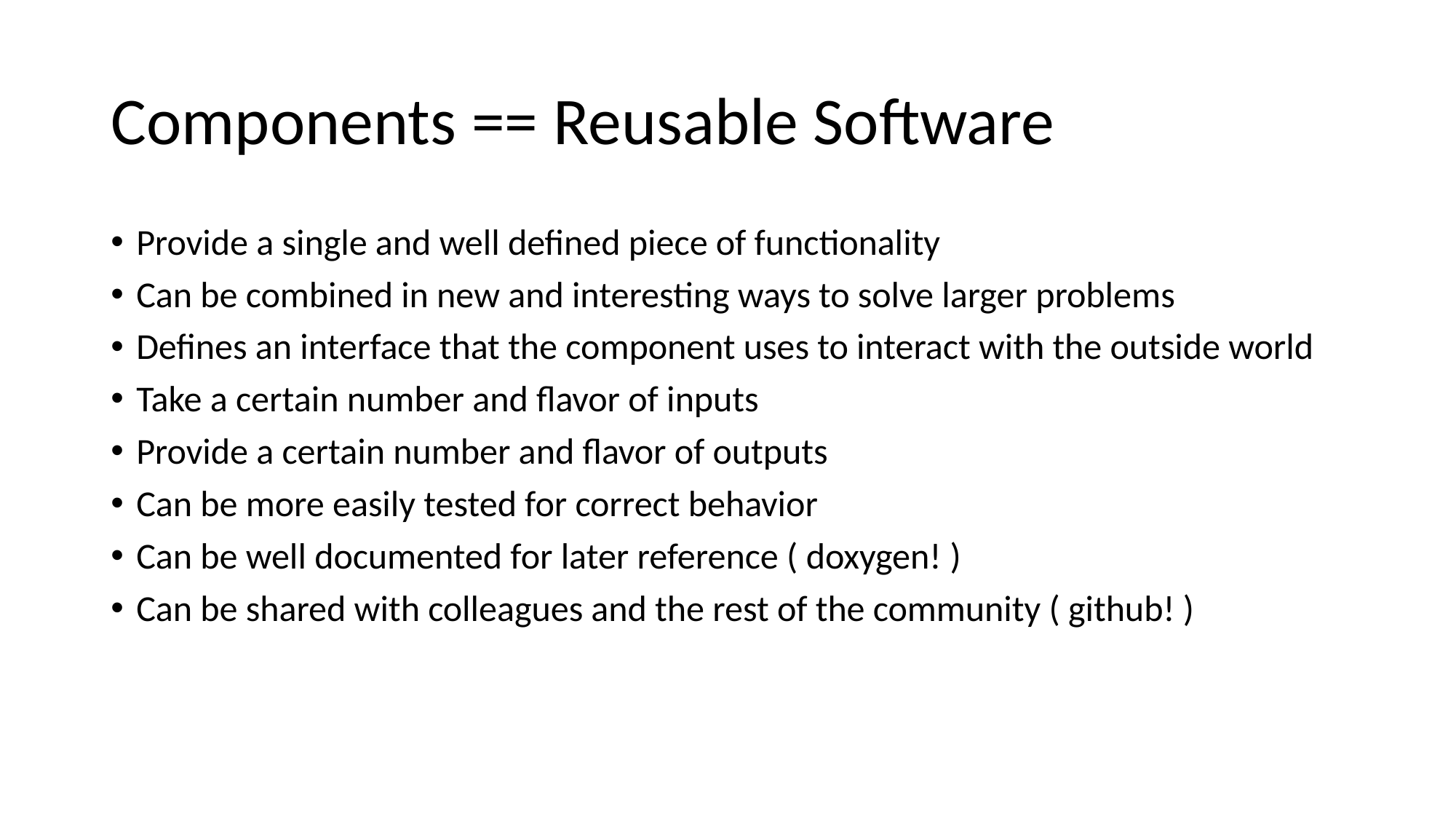

# Components == Reusable Software
Provide a single and well defined piece of functionality
Can be combined in new and interesting ways to solve larger problems
Defines an interface that the component uses to interact with the outside world
Take a certain number and flavor of inputs
Provide a certain number and flavor of outputs
Can be more easily tested for correct behavior
Can be well documented for later reference ( doxygen! )
Can be shared with colleagues and the rest of the community ( github! )